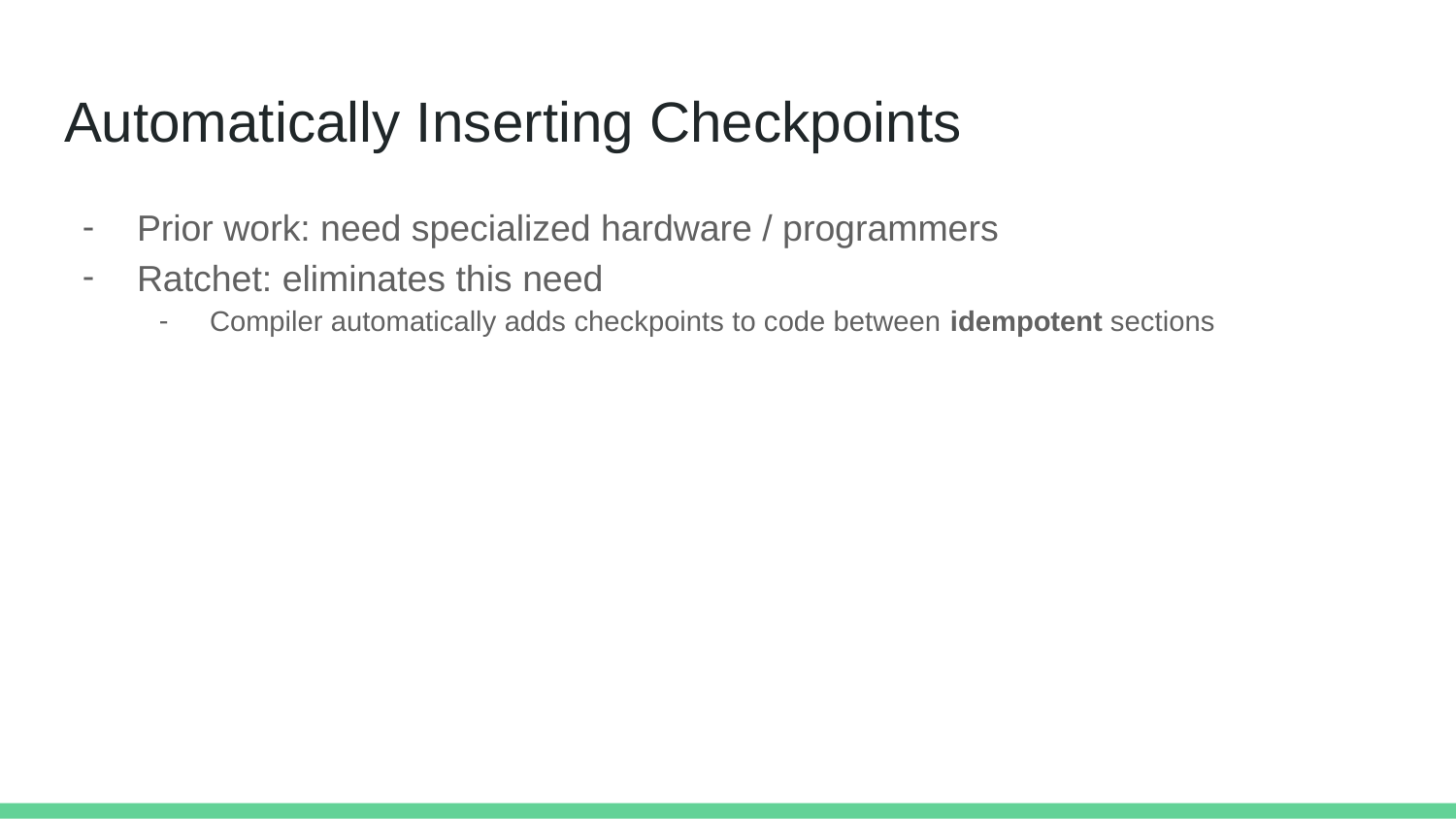

# Automatically Inserting Checkpoints
Prior work: need specialized hardware / programmers
Ratchet: eliminates this need
Compiler automatically adds checkpoints to code between idempotent sections